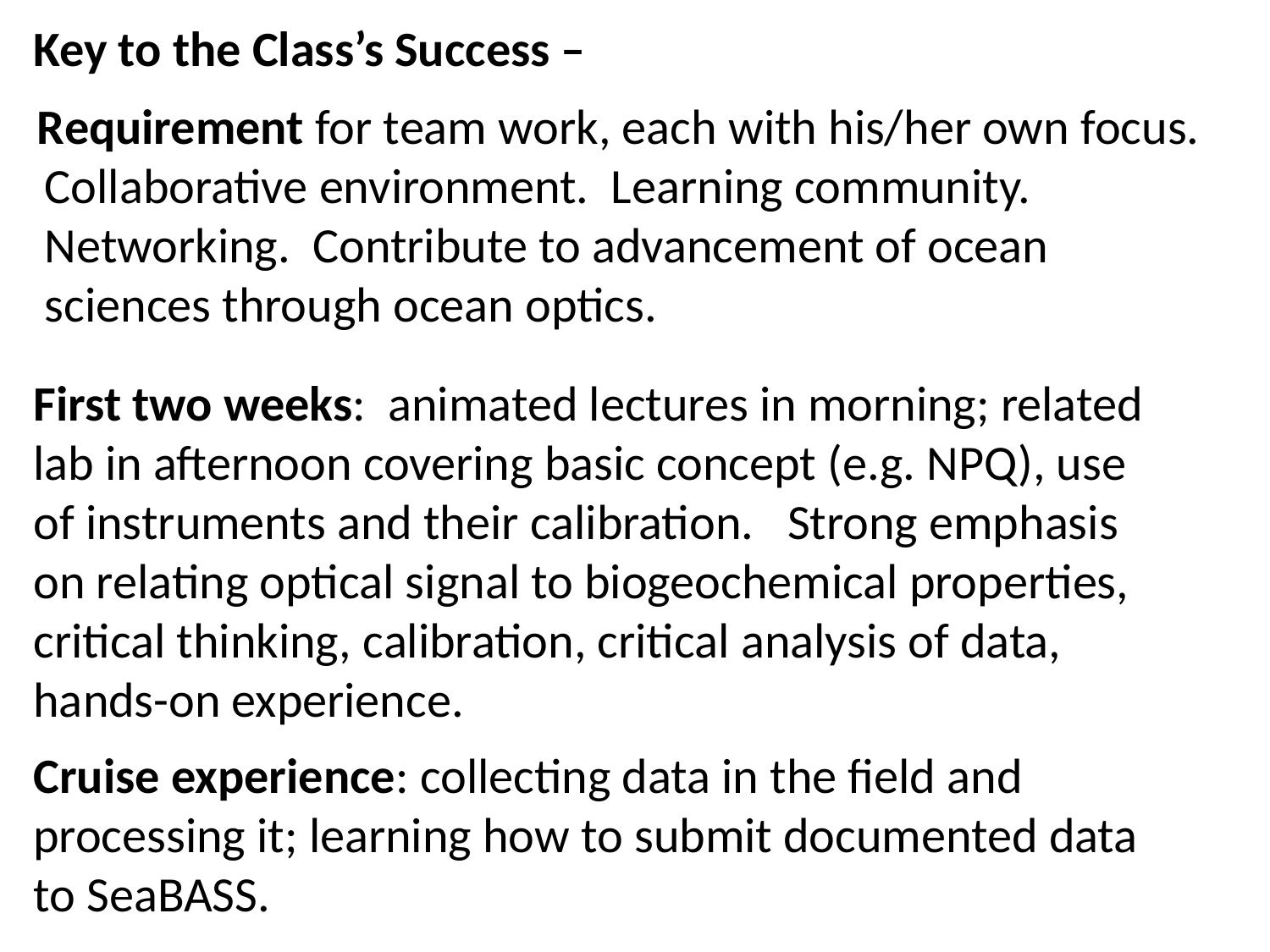

Key to the Class’s Success –

 Requirement for team work, each with his/her own focus.
 Collaborative environment.  Learning community.
 Networking.  Contribute to advancement of ocean
 sciences through ocean optics.
First two weeks:  animated lectures in morning; related lab in afternoon covering basic concept (e.g. NPQ), use of instruments and their calibration.   Strong emphasis on relating optical signal to biogeochemical properties, critical thinking, calibration, critical analysis of data, hands-on experience.

Cruise experience: collecting data in the field and processing it; learning how to submit documented data to SeaBASS.